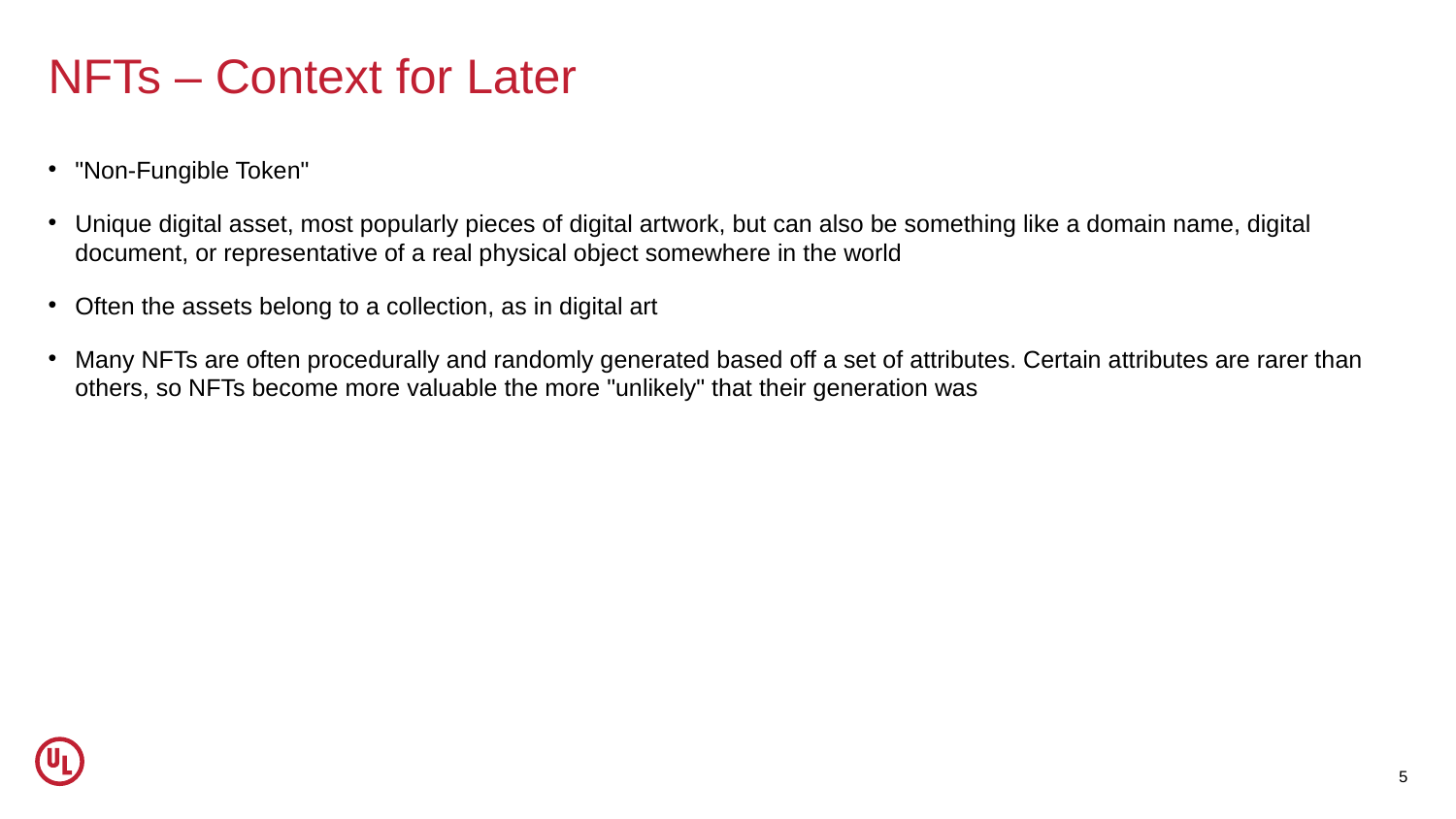

# NFTs – Context for Later
"Non-Fungible Token"
Unique digital asset, most popularly pieces of digital artwork, but can also be something like a domain name, digital document, or representative of a real physical object somewhere in the world
Often the assets belong to a collection, as in digital art
Many NFTs are often procedurally and randomly generated based off a set of attributes. Certain attributes are rarer than others, so NFTs become more valuable the more "unlikely" that their generation was

5